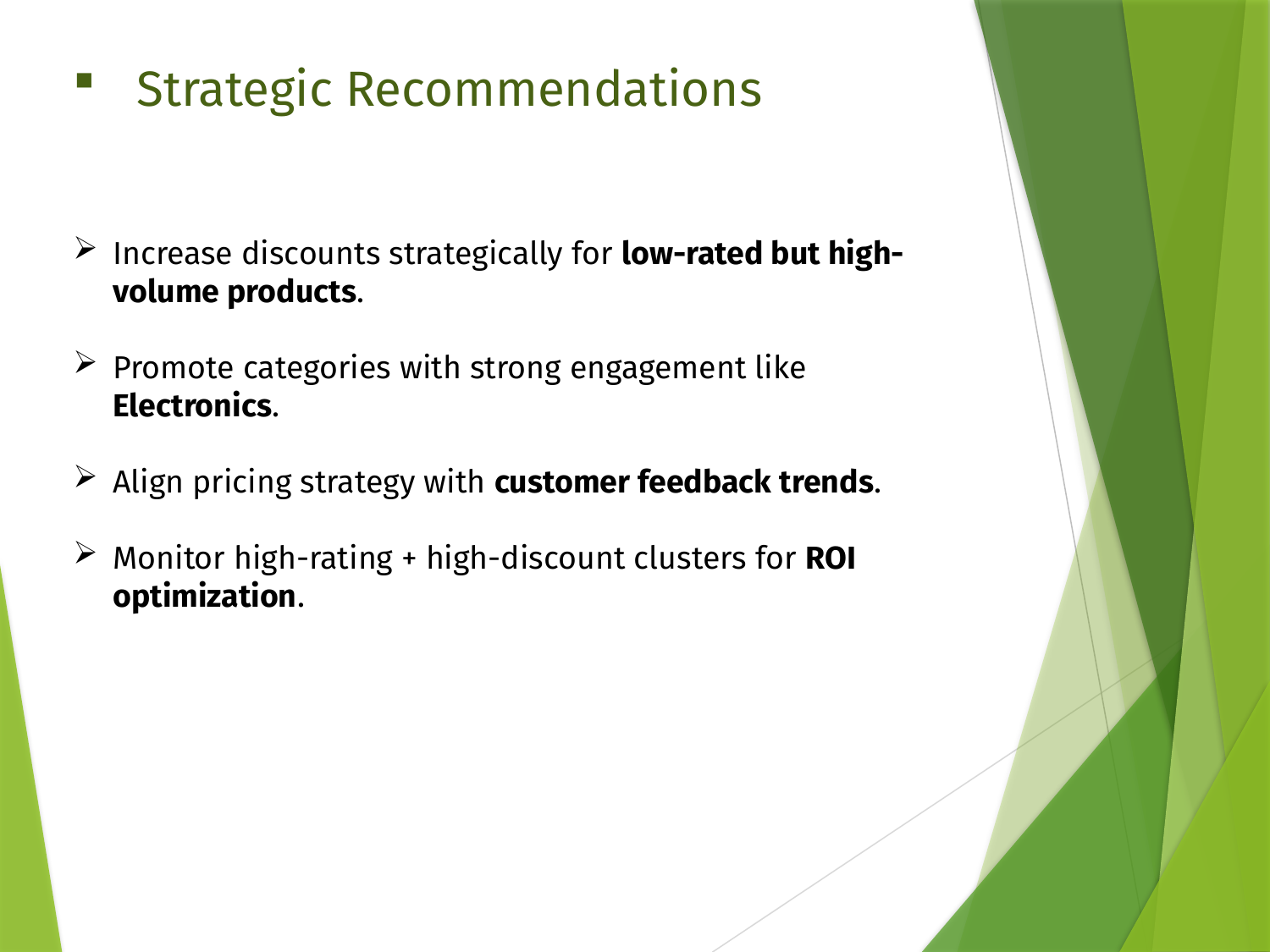

Strategic Recommendations
Increase discounts strategically for low-rated but high-volume products.

Promote categories with strong engagement like Electronics.

Align pricing strategy with customer feedback trends.

Monitor high-rating + high-discount clusters for ROI optimization.